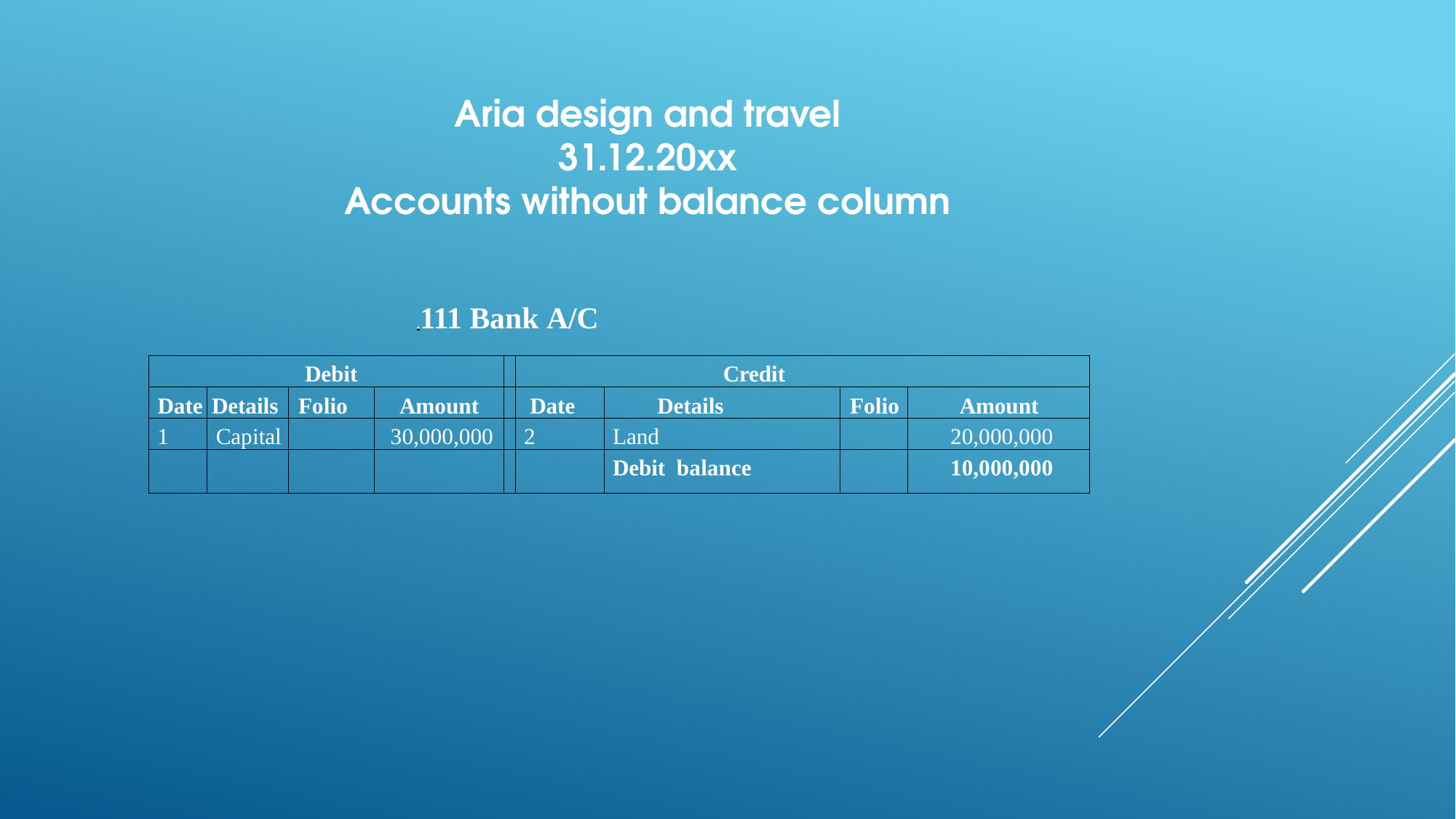

Aria design and travel
31.12.20xx
Accounts without balance column
.111 Bank A/C
| Debit |  |  |  |  | Credit |  |  |  |
| --- | --- | --- | --- | --- | --- | --- | --- | --- |
| Date | Details | Folio | Amount |  | Date | Details | Folio | Amount |
| 1 | Capital |  | 30,000,000 |  | 2 | Land |  | 20,000,000 |
|  |  |  |  |  |  | Debit balance |  | 10,000,000 |